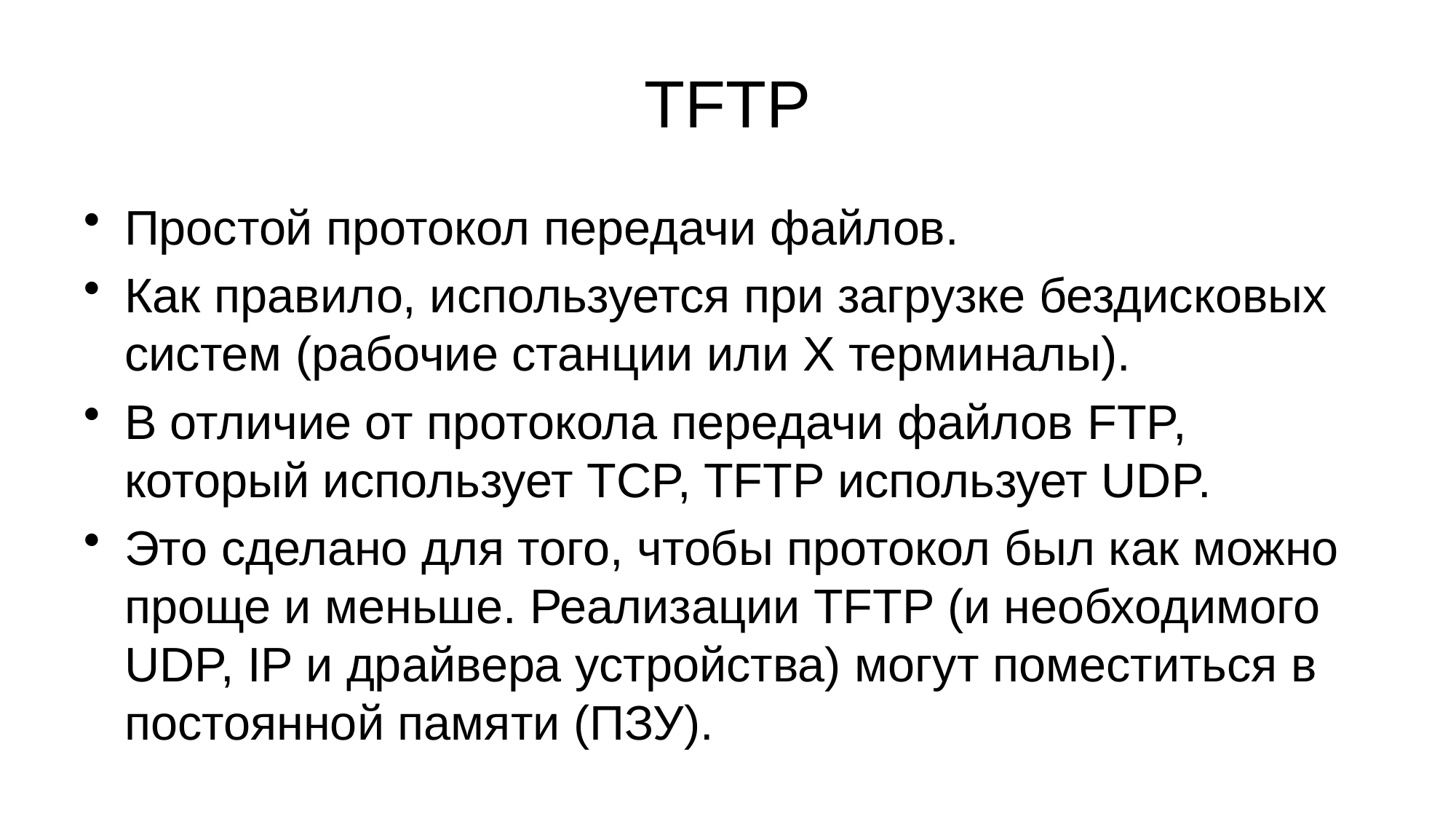

# TFTP
Простой протокол передачи файлов.
Как правило, используется при загрузке бездисковых систем (рабочие станции или X терминалы).
В отличие от протокола передачи файлов FTP, который использует TCP, TFTP использует UDP.
Это сделано для того, чтобы протокол был как можно проще и меньше. Реализации TFTP (и необходимого UDP, IP и драйвера устройства) могут поместиться в постоянной памяти (ПЗУ).